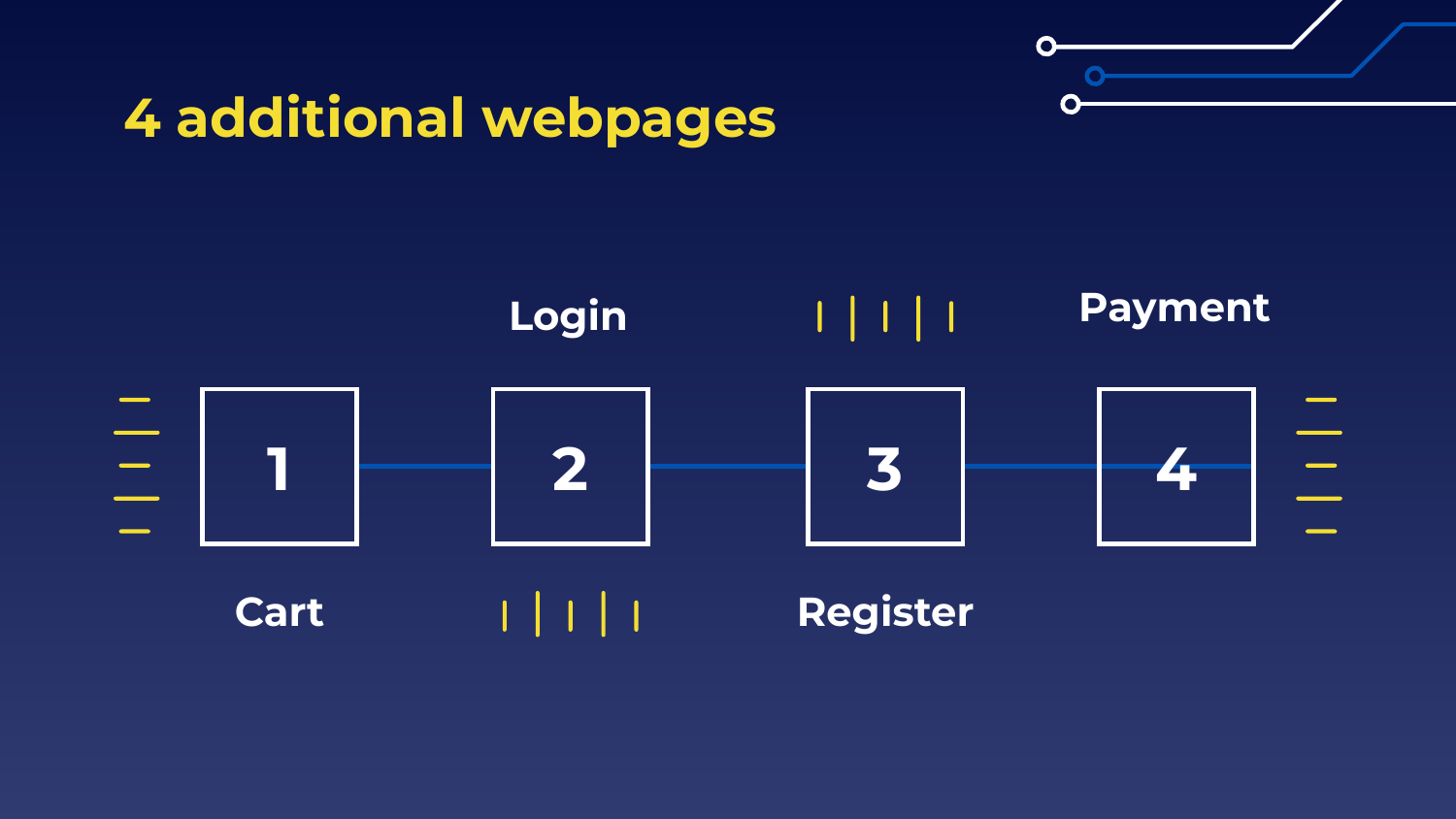

# 4 additional webpages

Payment
Login
1
2
3
4

Cart
Register